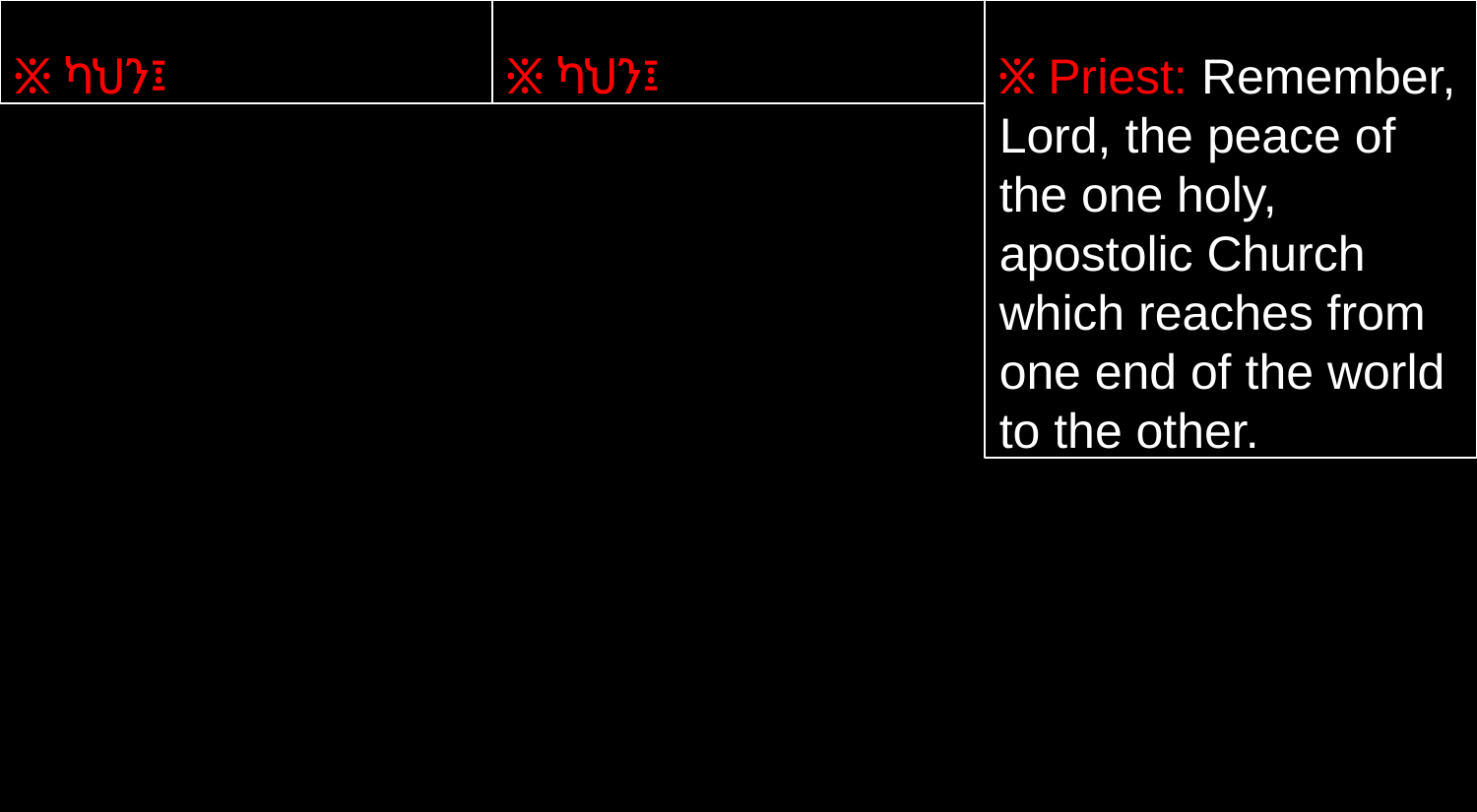

፠ ካህን፤

፠ ካህን፤

፠ Priest: Remember, Lord, the peace of the one holy, apostolic Church which reaches from one end of the world to the other.